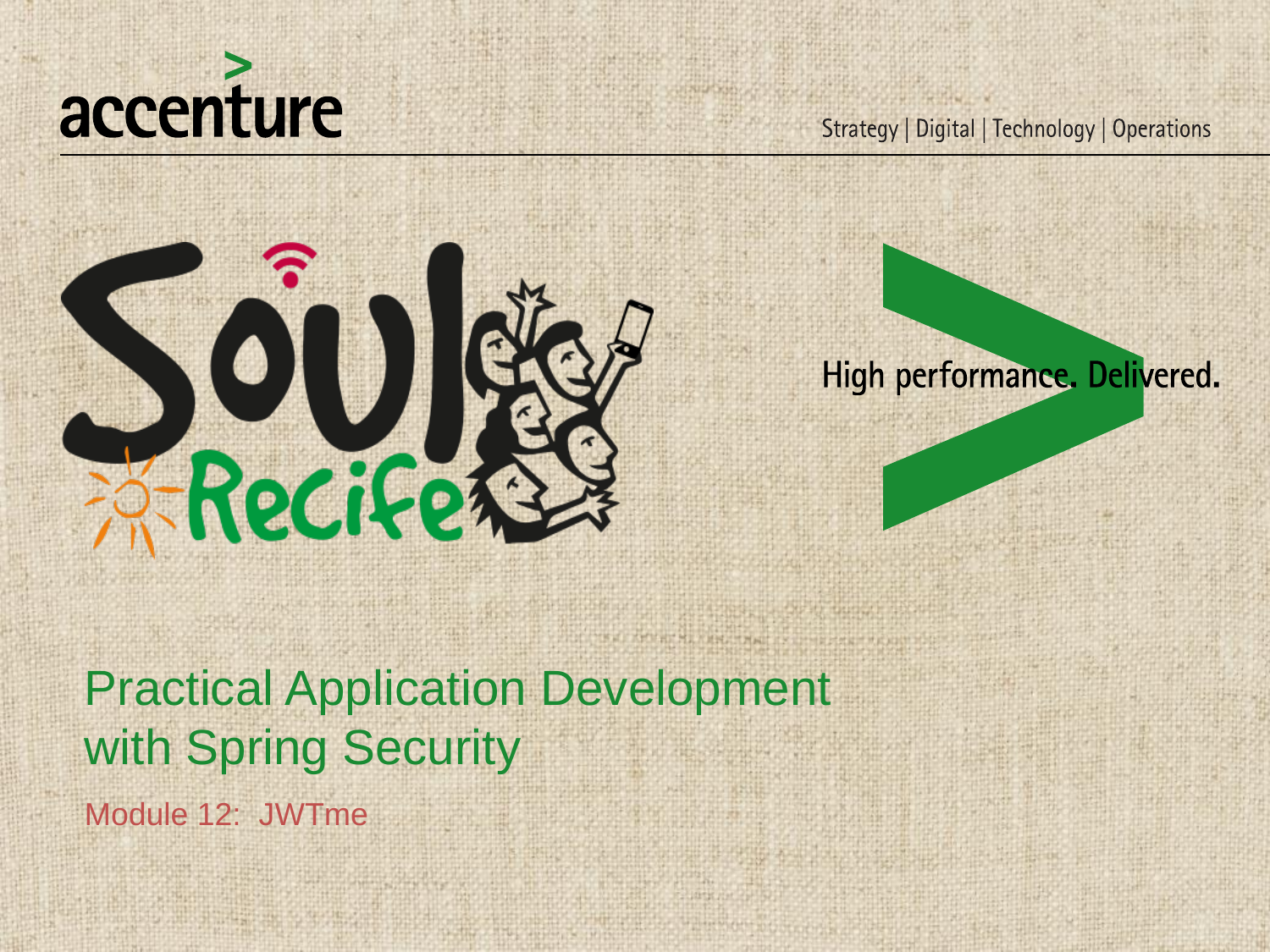

# Practical Application Development with Spring Security
Module 12:  JWTme